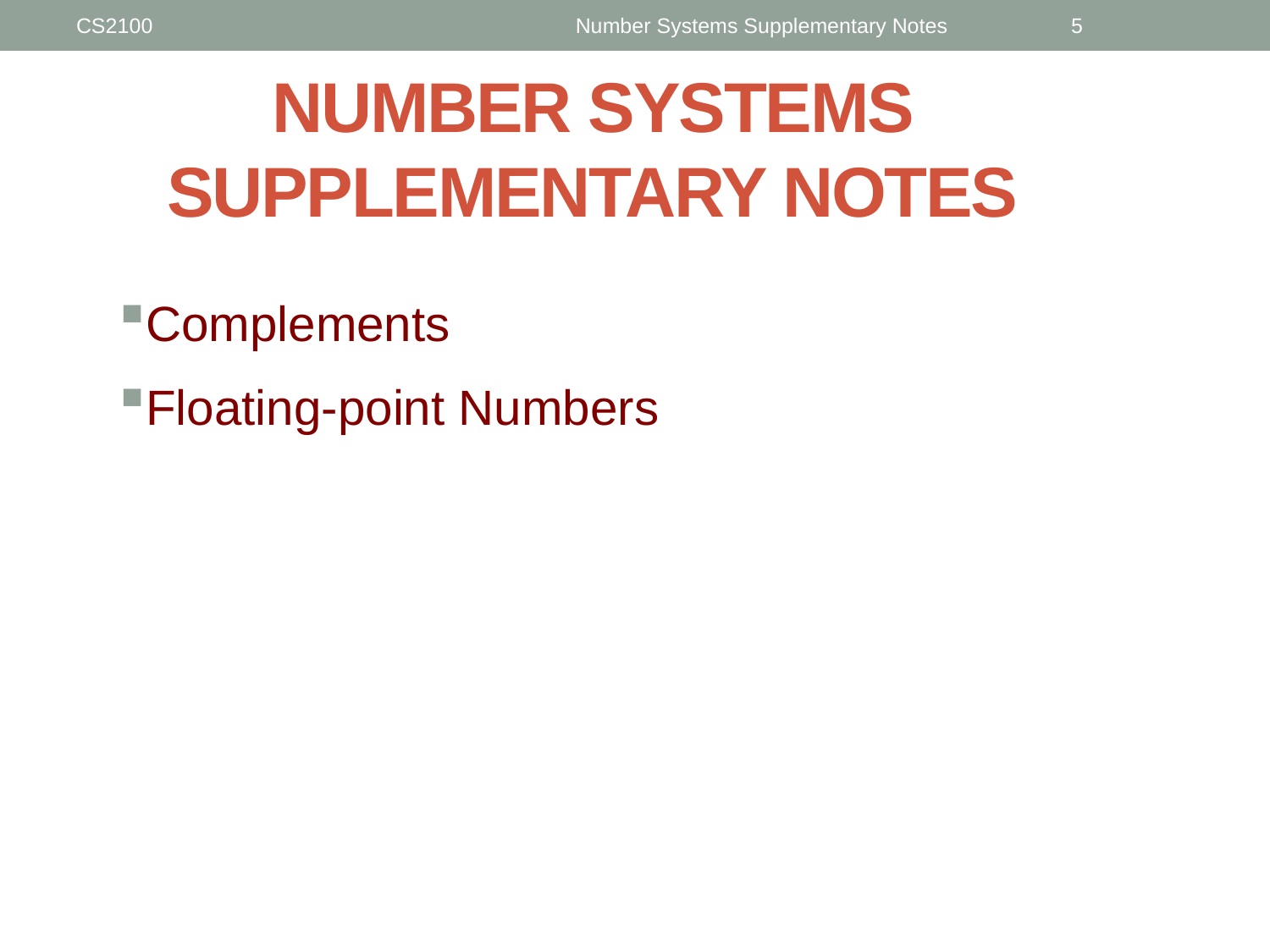

CS2100
Number Systems Supplementary Notes
5
# NUMBER SYSTEMS SUPPLEMENTARY NOTES
Complements
Floating-point Numbers